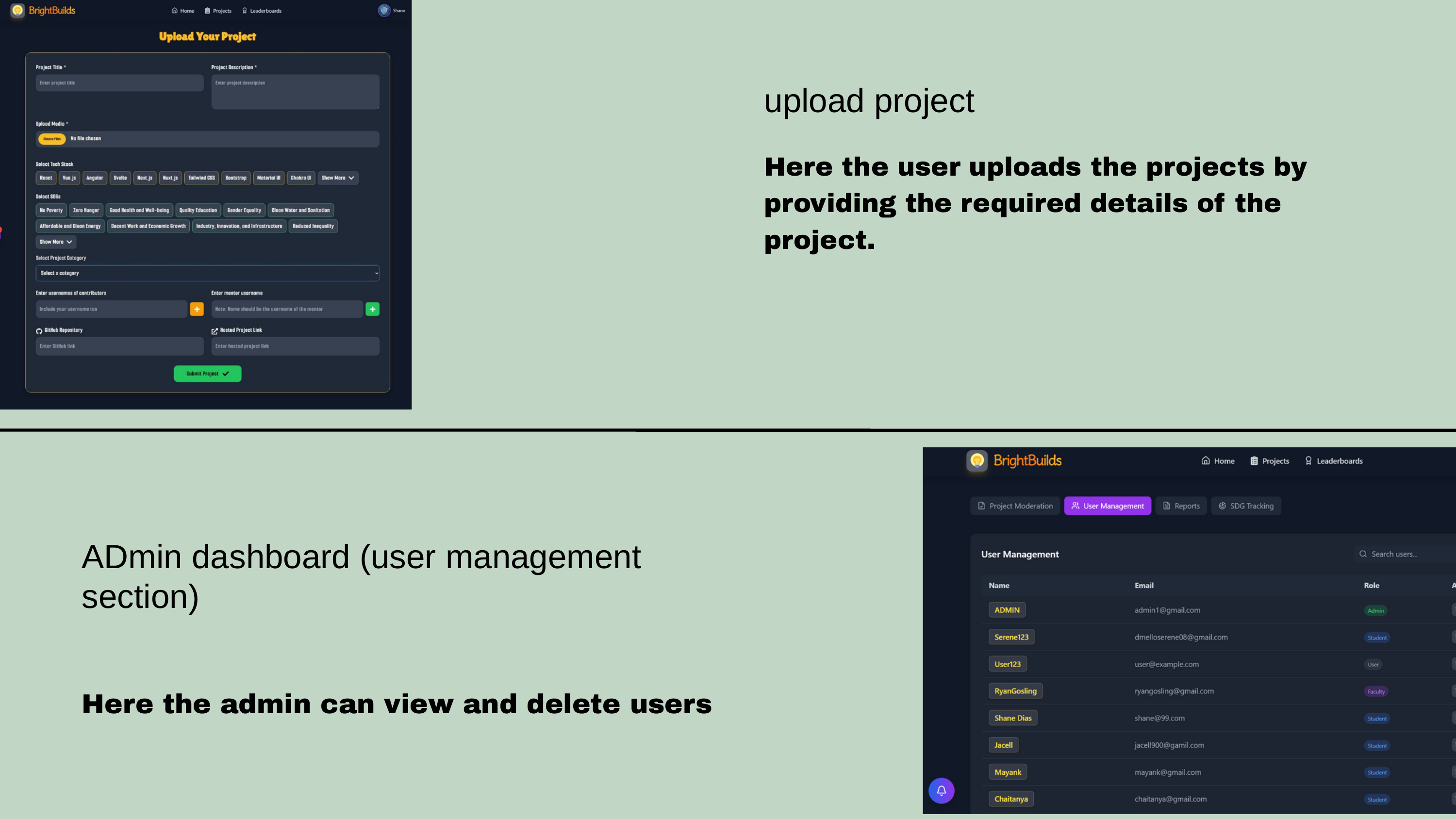

upload project
Here the user uploads the projects by providing the required details of the project.

ADmin dashboard (user management section)
Here the admin can view and delete users